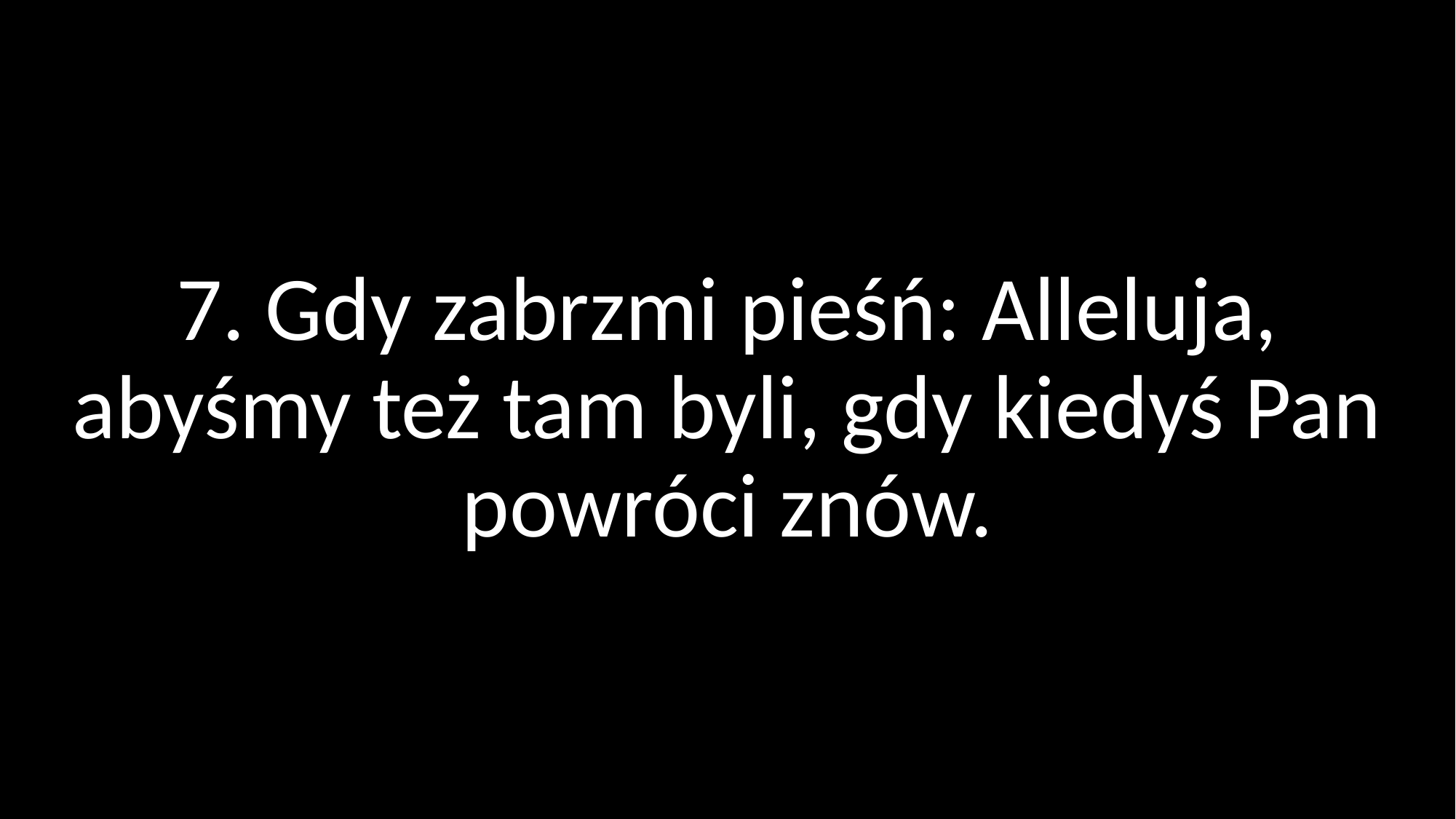

# 7. Gdy zabrzmi pieśń: Alleluja, abyśmy też tam byli, gdy kiedyś Pan powróci znów.